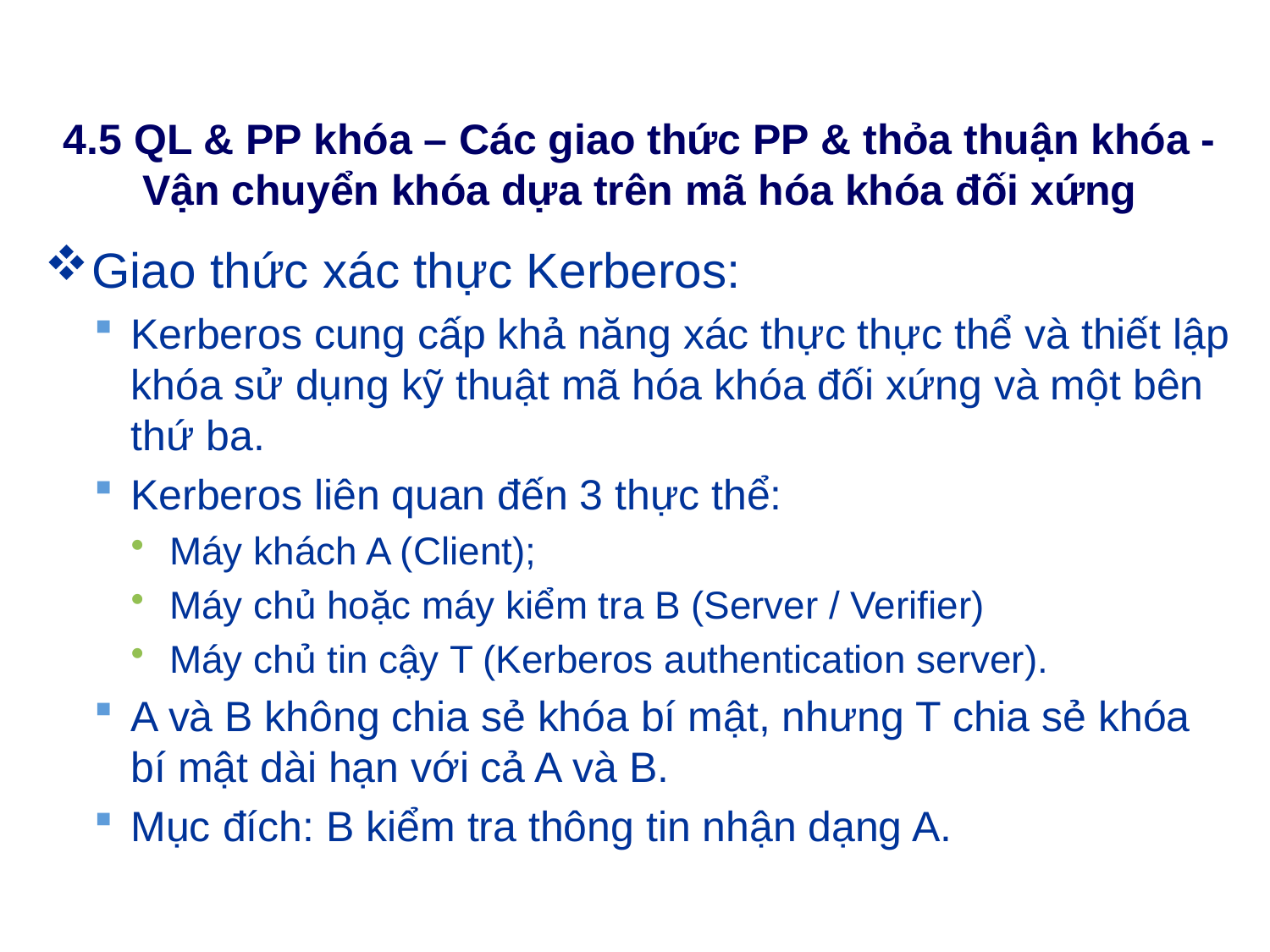

# 4.5 QL & PP khóa – Các giao thức PP & thỏa thuận khóa - Vận chuyển khóa dựa trên mã hóa khóa đối xứng
Giao thức xác thực Kerberos:
Kerberos cung cấp khả năng xác thực thực thể và thiết lập khóa sử dụng kỹ thuật mã hóa khóa đối xứng và một bên thứ ba.
Kerberos liên quan đến 3 thực thể:
Máy khách A (Client);
Máy chủ hoặc máy kiểm tra B (Server / Verifier)
Máy chủ tin cậy T (Kerberos authentication server).
A và B không chia sẻ khóa bí mật, nhưng T chia sẻ khóa bí mật dài hạn với cả A và B.
Mục đích: B kiểm tra thông tin nhận dạng A.